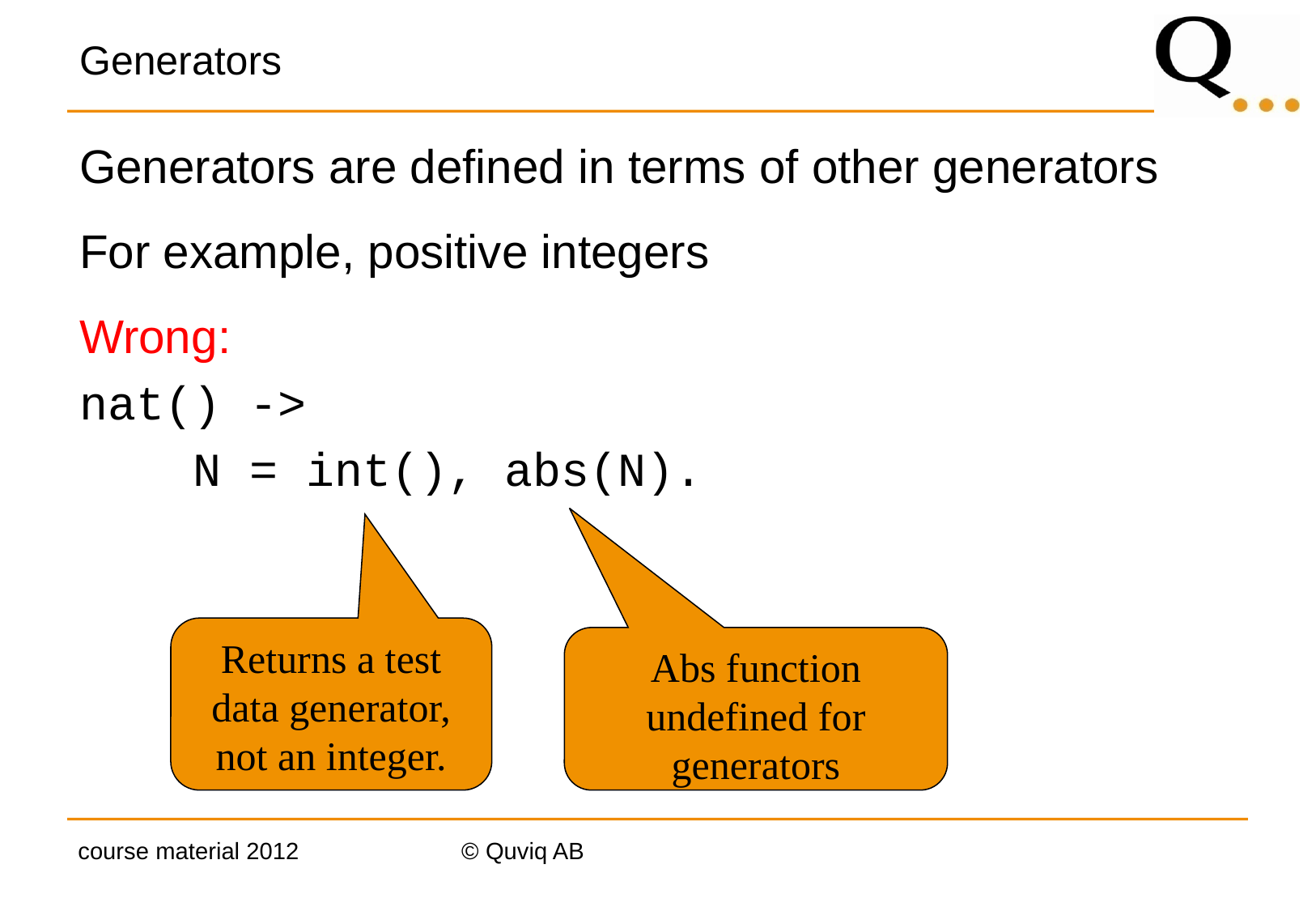

# Generators
Generators are defined in terms of other generators

For example, positive integers

Wrong:
nat() ->
    N = int(), abs(N).
Returns a test data generator, not an integer.
Abs function undefined for generators
course material 2012
© Quviq AB